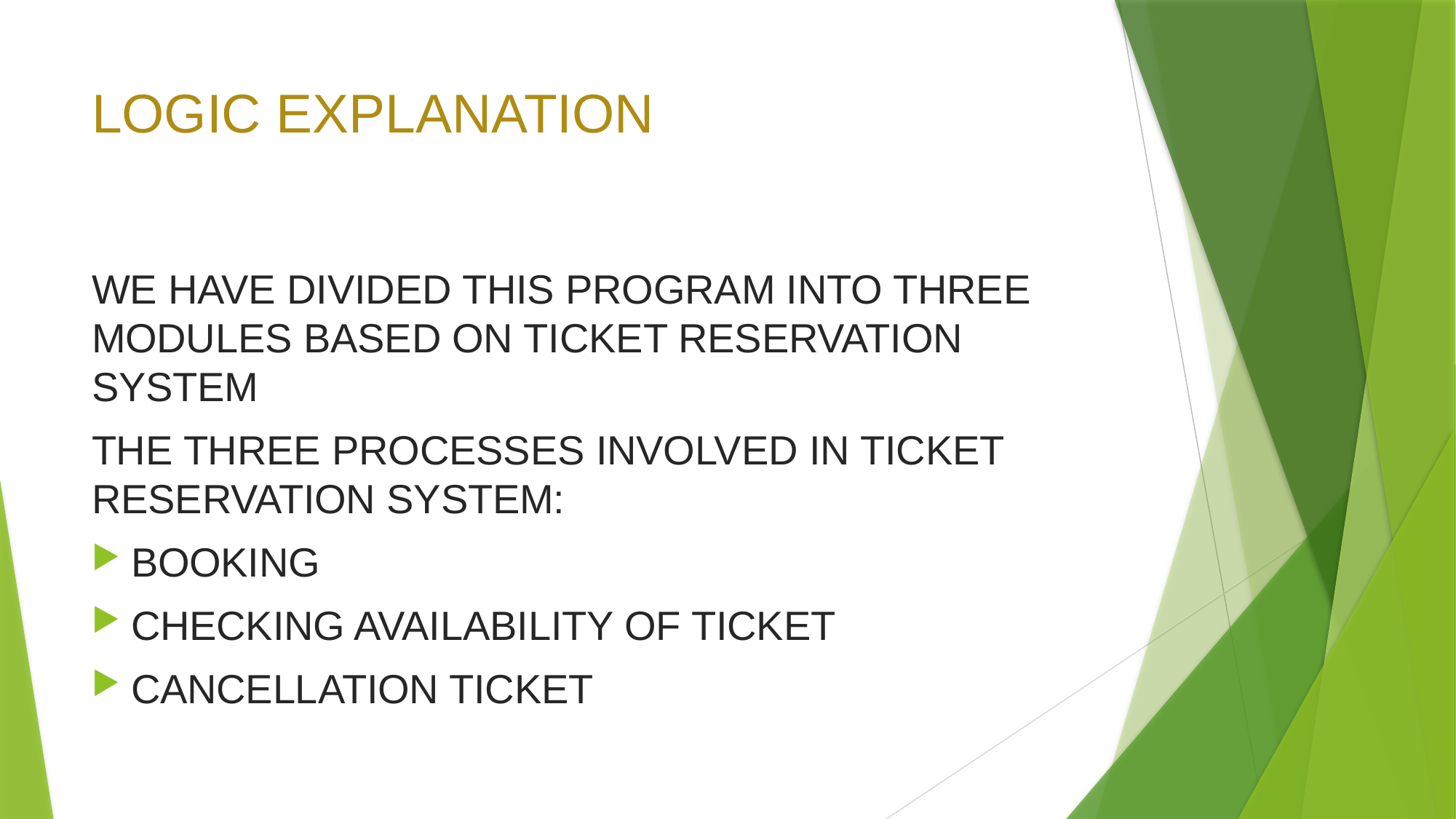

# LOGIC EXPLANATION
WE HAVE DIVIDED THIS PROGRAM INTO THREE MODULES BASED ON TICKET RESERVATION SYSTEM
THE THREE PROCESSES INVOLVED IN TICKET RESERVATION SYSTEM:
BOOKING
CHECKING AVAILABILITY OF TICKET
CANCELLATION TICKET